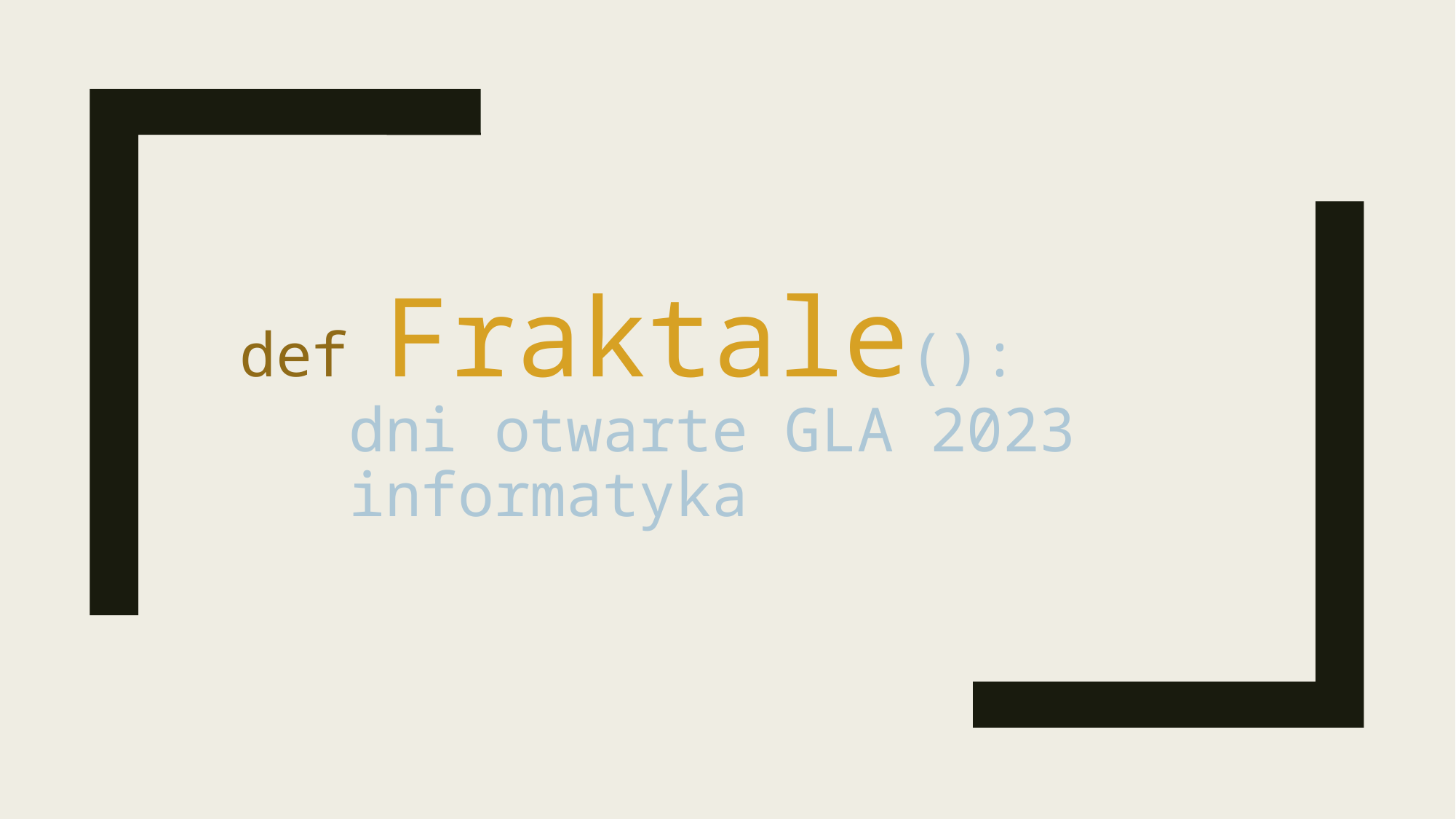

# def Fraktale(): dni otwarte GLA 2023 informatyka